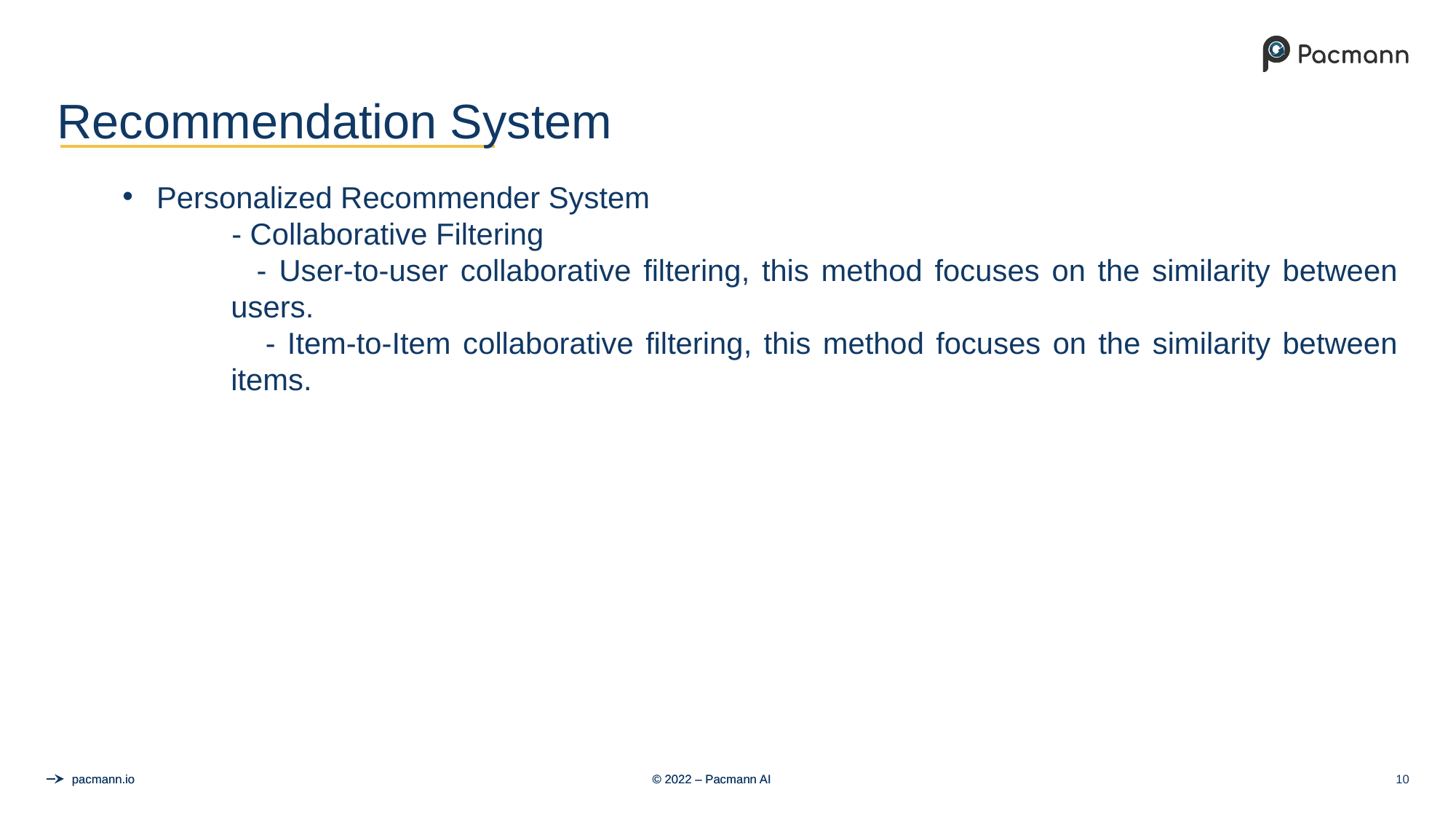

# Recommendation System
Personalized Recommender System
	- Collaborative Filtering
           - User-to-user collaborative filtering, this method focuses on the similarity between users.
            - Item-to-Item collaborative filtering, this method focuses on the similarity between items.